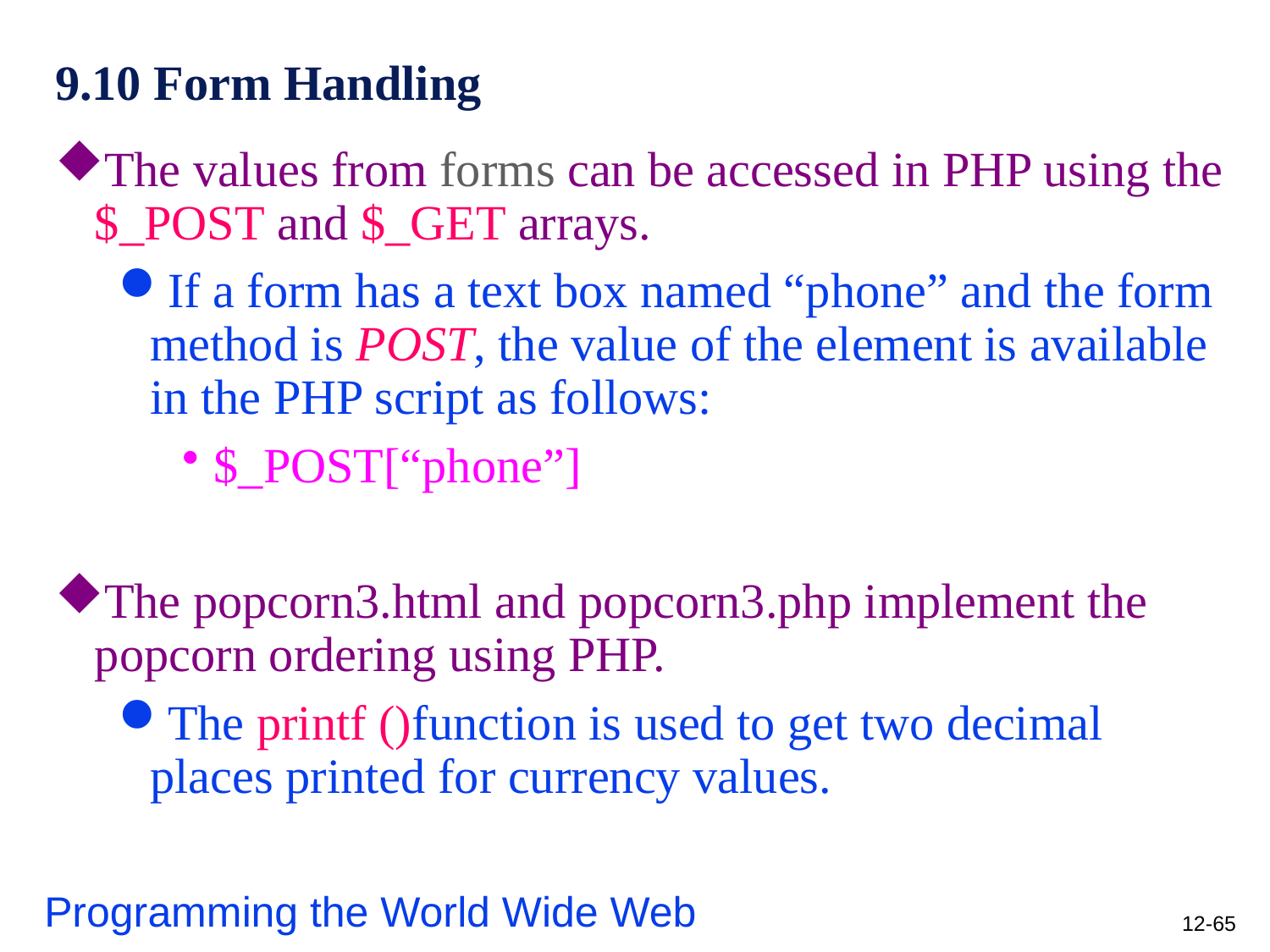

# 9.10 Form Handling
The values from forms can be accessed in PHP using the $_POST and $_GET arrays.
If a form has a text box named “phone” and the form method is POST, the value of the element is available in the PHP script as follows:
$_POST[“phone”]

The popcorn3.html and popcorn3.php implement the popcorn ordering using PHP.
The printf ()function is used to get two decimal places printed for currency values.